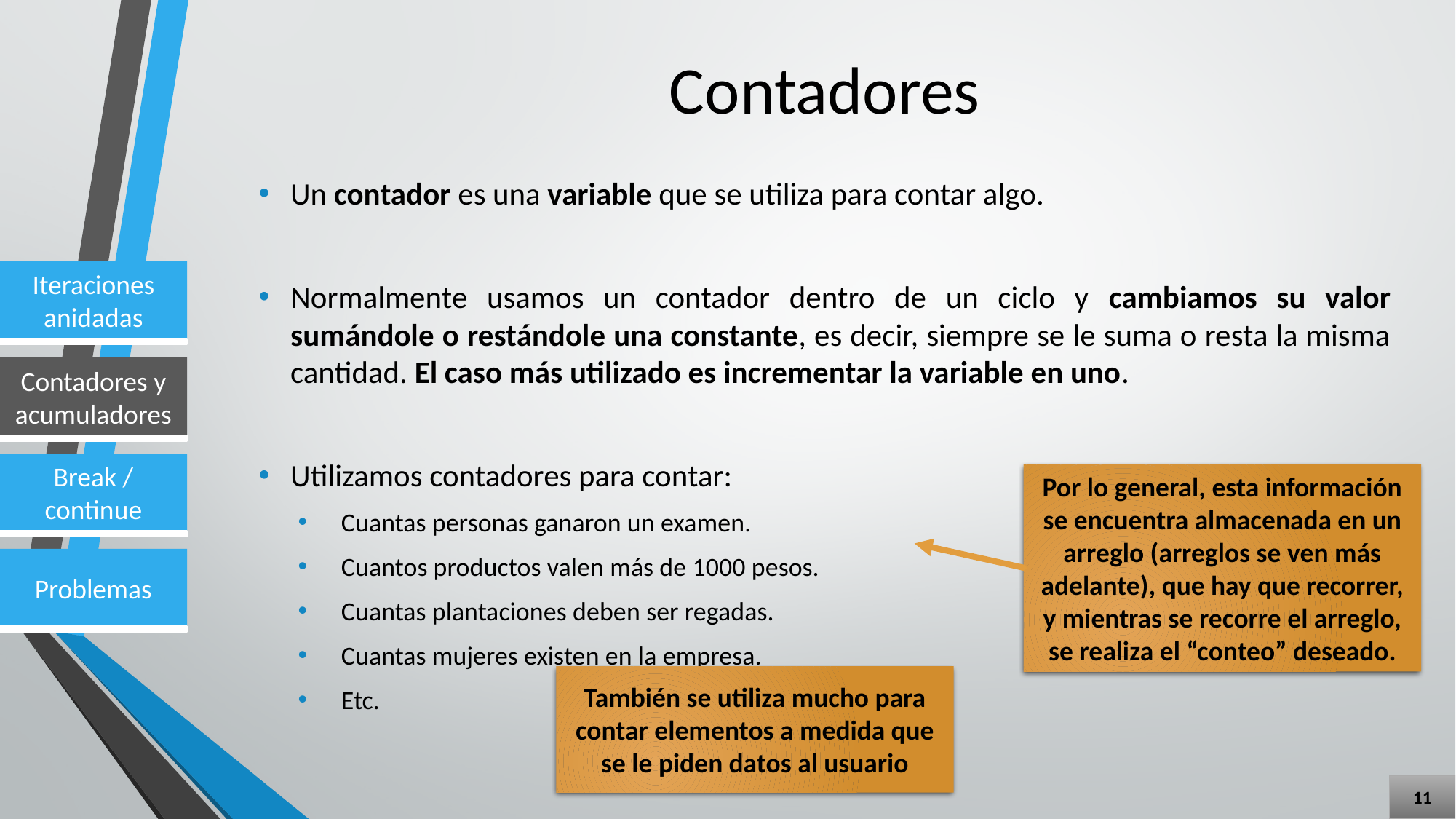

# Contadores
Un contador es una variable que se utiliza para contar algo.

Normalmente usamos un contador dentro de un ciclo y cambiamos su valor sumándole o restándole una constante, es decir, siempre se le suma o resta la misma cantidad. El caso más utilizado es incrementar la variable en uno.

Utilizamos contadores para contar:
Cuantas personas ganaron un examen.
Cuantos productos valen más de 1000 pesos.
Cuantas plantaciones deben ser regadas.
Cuantas mujeres existen en la empresa.
Etc.
Por lo general, esta información se encuentra almacenada en un arreglo (arreglos se ven más adelante), que hay que recorrer, y mientras se recorre el arreglo, se realiza el “conteo” deseado.
También se utiliza mucho para contar elementos a medida que se le piden datos al usuario
11